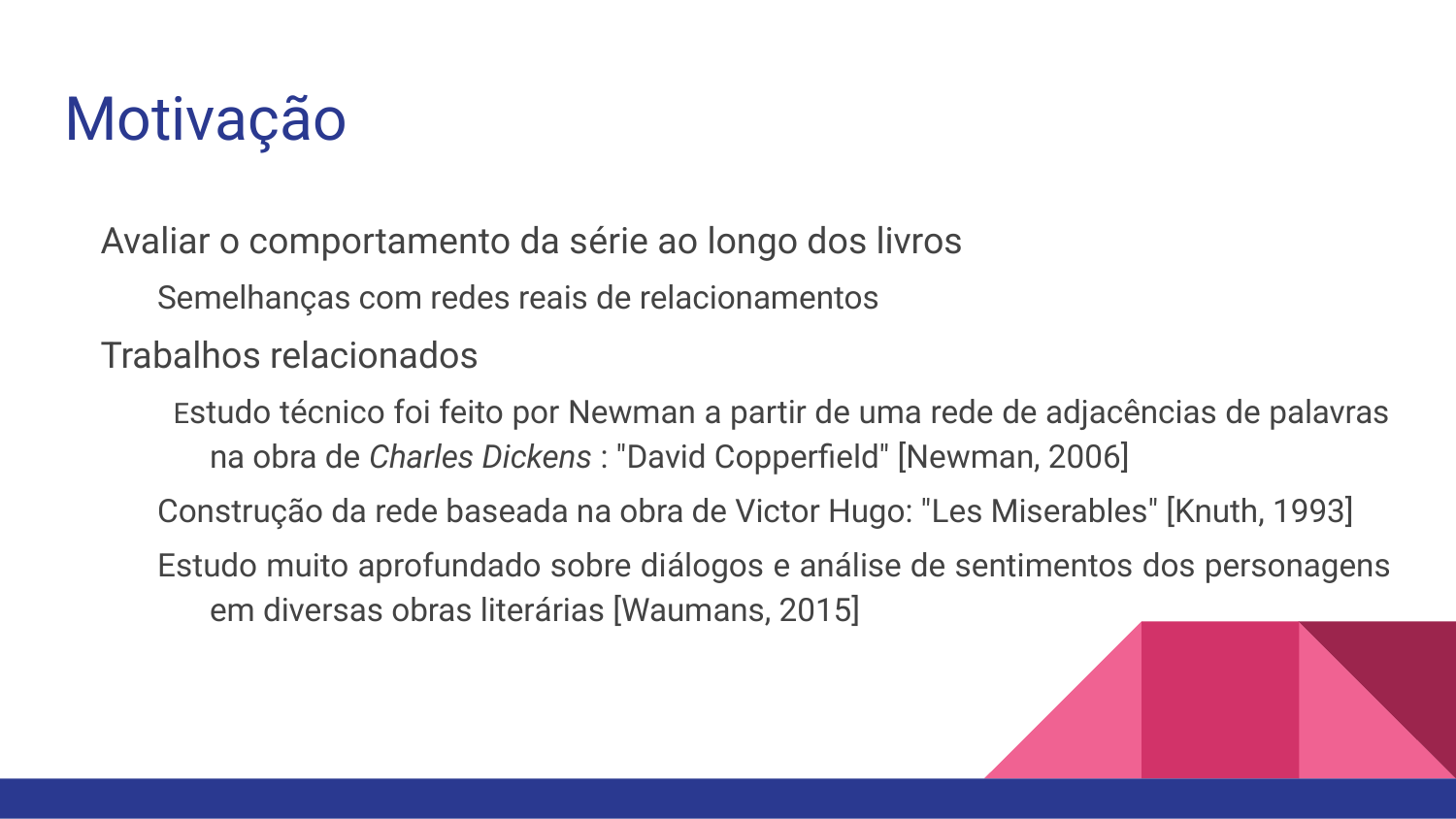

# Motivação
Avaliar o comportamento da série ao longo dos livros
Semelhanças com redes reais de relacionamentos
Trabalhos relacionados
Estudo técnico foi feito por Newman a partir de uma rede de adjacências de palavras na obra de Charles Dickens : "David Copperfield" [Newman, 2006]
Construção da rede baseada na obra de Victor Hugo: "Les Miserables" [Knuth, 1993]
Estudo muito aprofundado sobre diálogos e análise de sentimentos dos personagens em diversas obras literárias [Waumans, 2015]